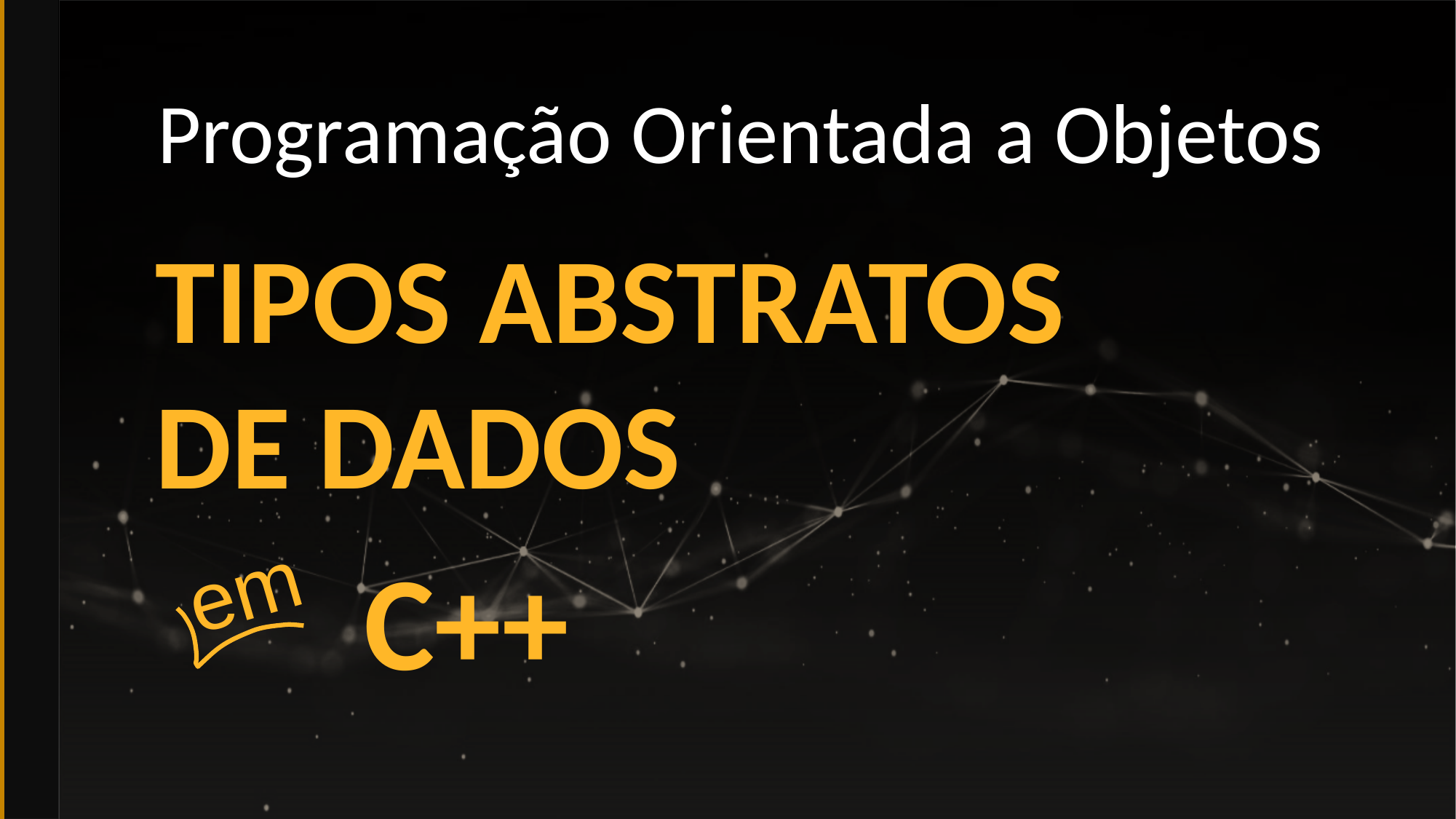

Programação Orientada a Objetos
# Tipos Abstratos de Dados
C++
em